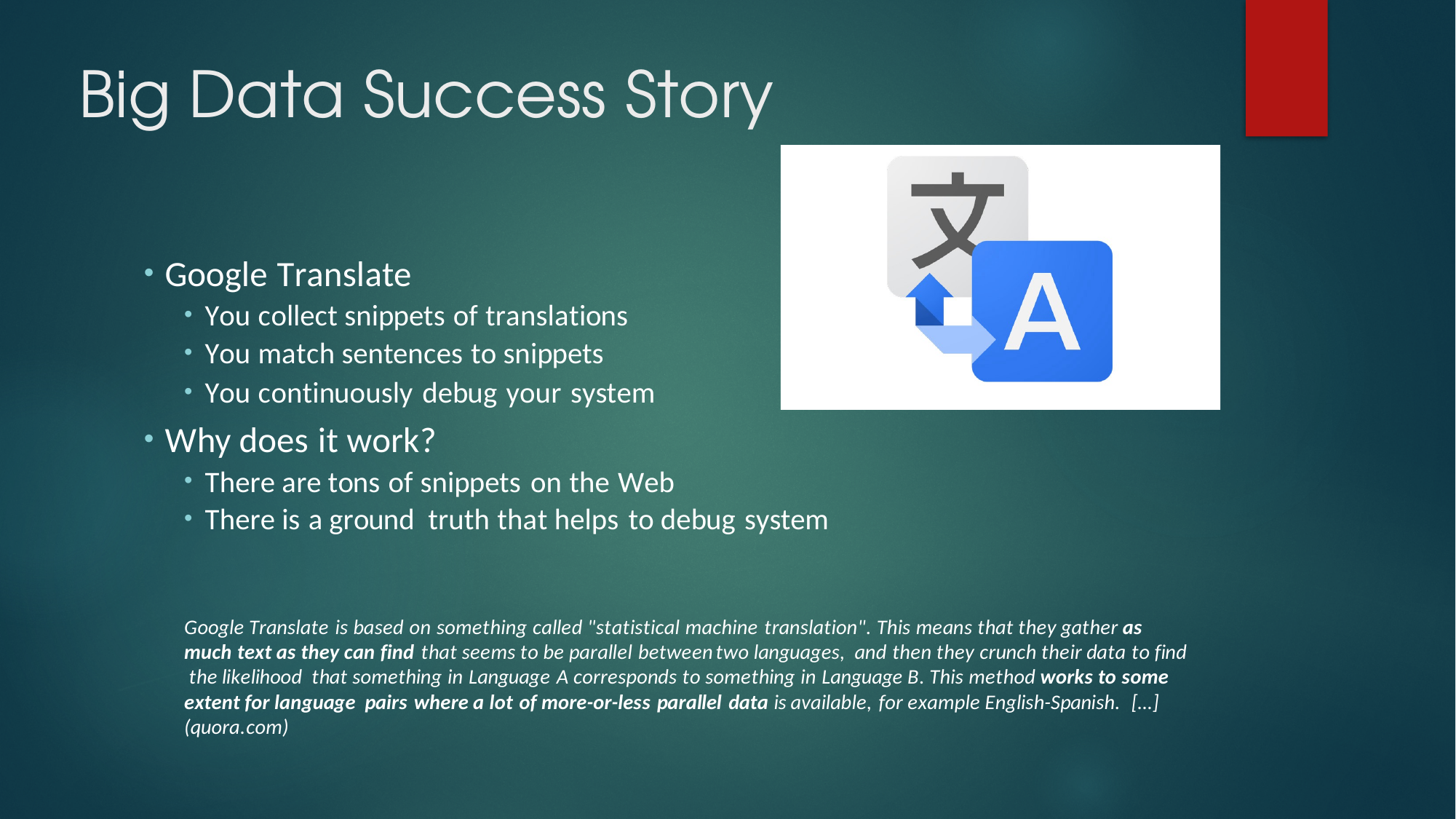

# Big Data Success Story

Google Translate
You collect snippets of translations
You match sentences to snippets
You continuously debug your system
Why does it work?
There are tons of snippets on the Web
There is a ground  truth that helps to debug system

Google Translate is based on something called "statistical machine translation". This means that they gather as much text as they can find that seems to be parallel betweentwo languages,  and then they crunch their data to find  the likelihood  that something in Language A corresponds to something in Language B. This method works to some extent for language  pairs where a lot of more-or-less parallel data is available, for example English-Spanish.  […] (quora.com)